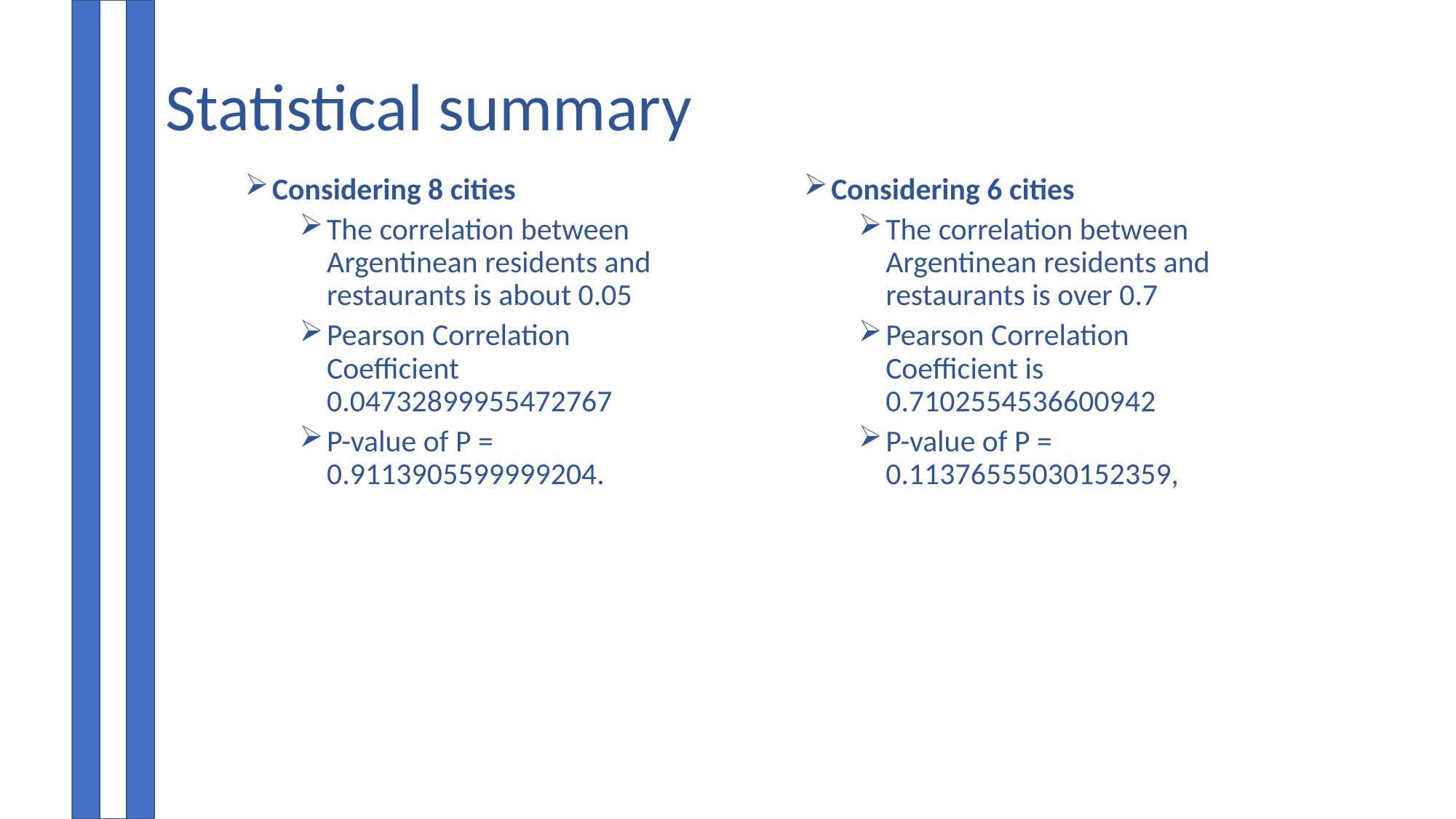

# Statistical summary
Considering 8 cities
The correlation between Argentinean residents and restaurants is about 0.05
Pearson Correlation Coefficient 0.04732899955472767
P-value of P = 0.9113905599999204.
Considering 6 cities
The correlation between Argentinean residents and restaurants is over 0.7
Pearson Correlation Coefficient is 0.7102554536600942
P-value of P = 0.11376555030152359,